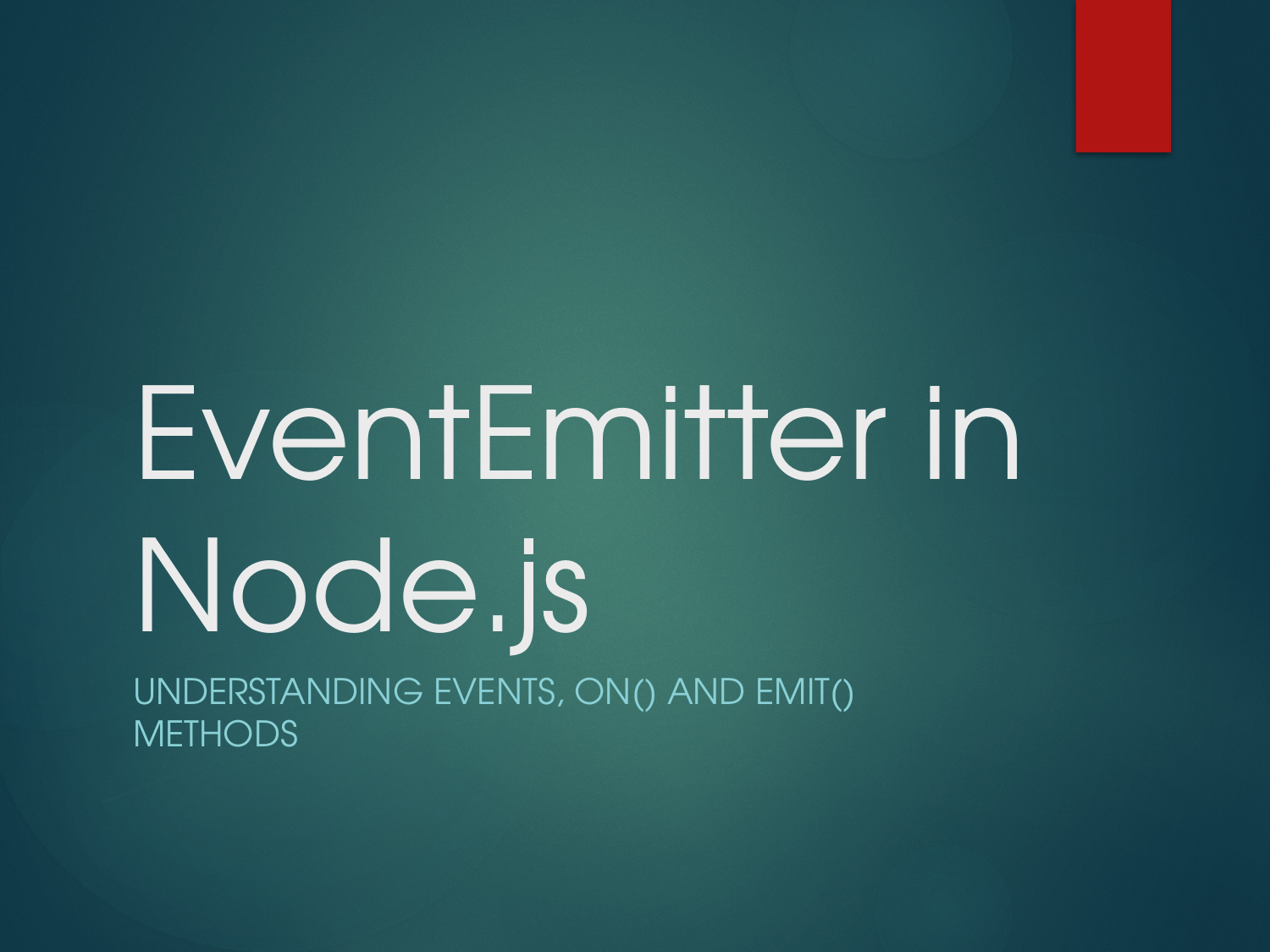

# EventEmitter in Node.js
Understanding Events, on() and emit() Methods